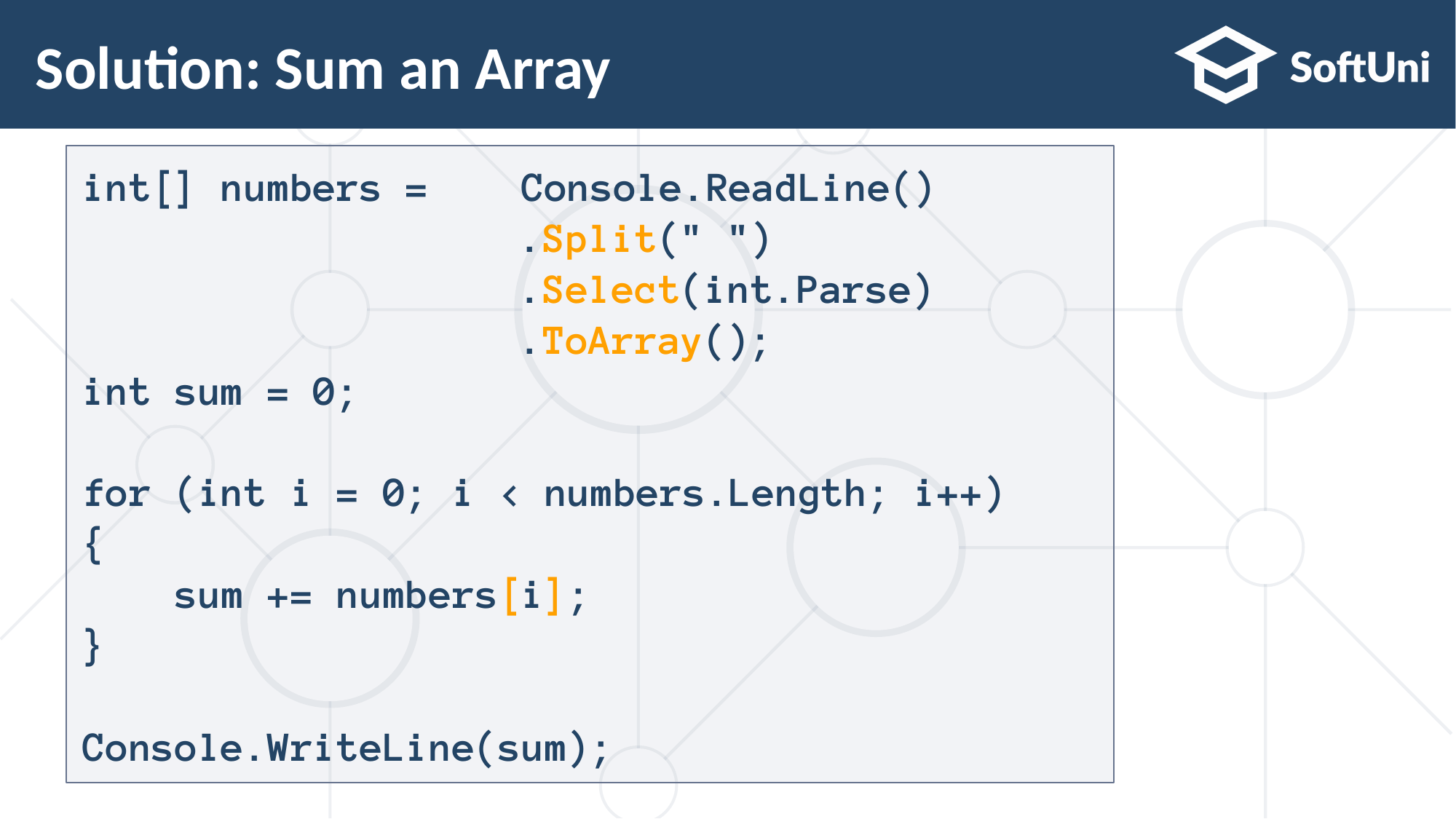

14
# Solution: Sum an Array
int[] numbers =    Console.ReadLine()
			.Split(" ")
			.Select(int.Parse)
			.ToArray();
int sum = 0;

for (int i = 0; i < numbers.Length; i++)
{
    sum += numbers[i];
}

Console.WriteLine(sum);